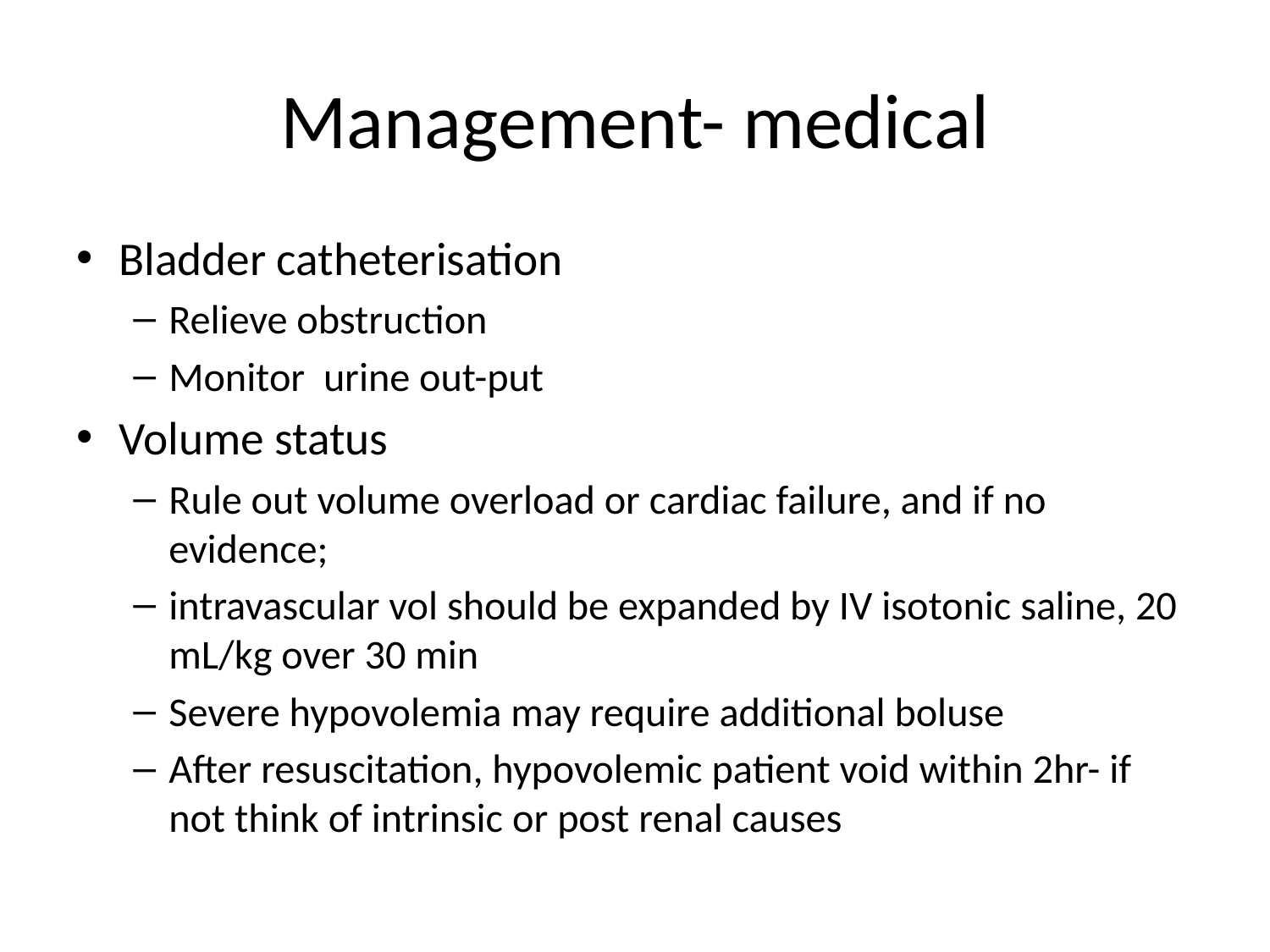

# Management- medical
Bladder catheterisation
Relieve obstruction
Monitor  urine out-put
Volume status
Rule out volume overload or cardiac failure, and if no evidence;
intravascular vol should be expanded by IV isotonic saline, 20 mL/kg over 30 min
Severe hypovolemia may require additional boluse
After resuscitation, hypovolemic patient void within 2hr- if not think of intrinsic or post renal causes